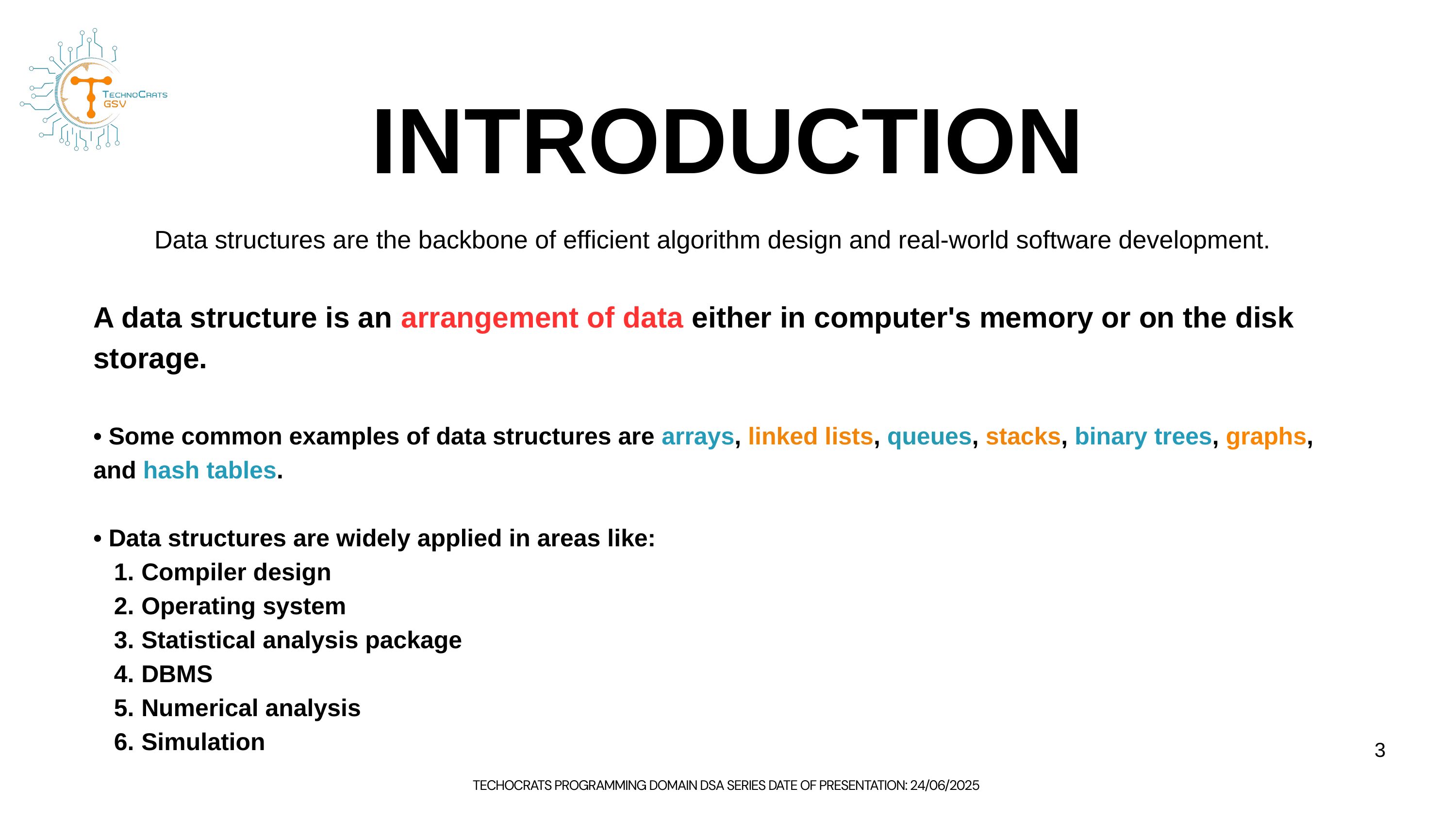

INTRODUCTION
Data structures are the backbone of efficient algorithm design and real-world software development.
A data structure is an arrangement of data either in computer's memory or on the disk storage.

• Some common examples of data structures are arrays, linked lists, queues, stacks, binary trees, graphs, and hash tables.

• Data structures are widely applied in areas like:
 Compiler design
 Operating system
 Statistical analysis package
 DBMS
 Numerical analysis
 Simulation
3
TECHOCRATS PROGRAMMING DOMAIN DSA SERIES DATE OF PRESENTATION: 24/06/2025